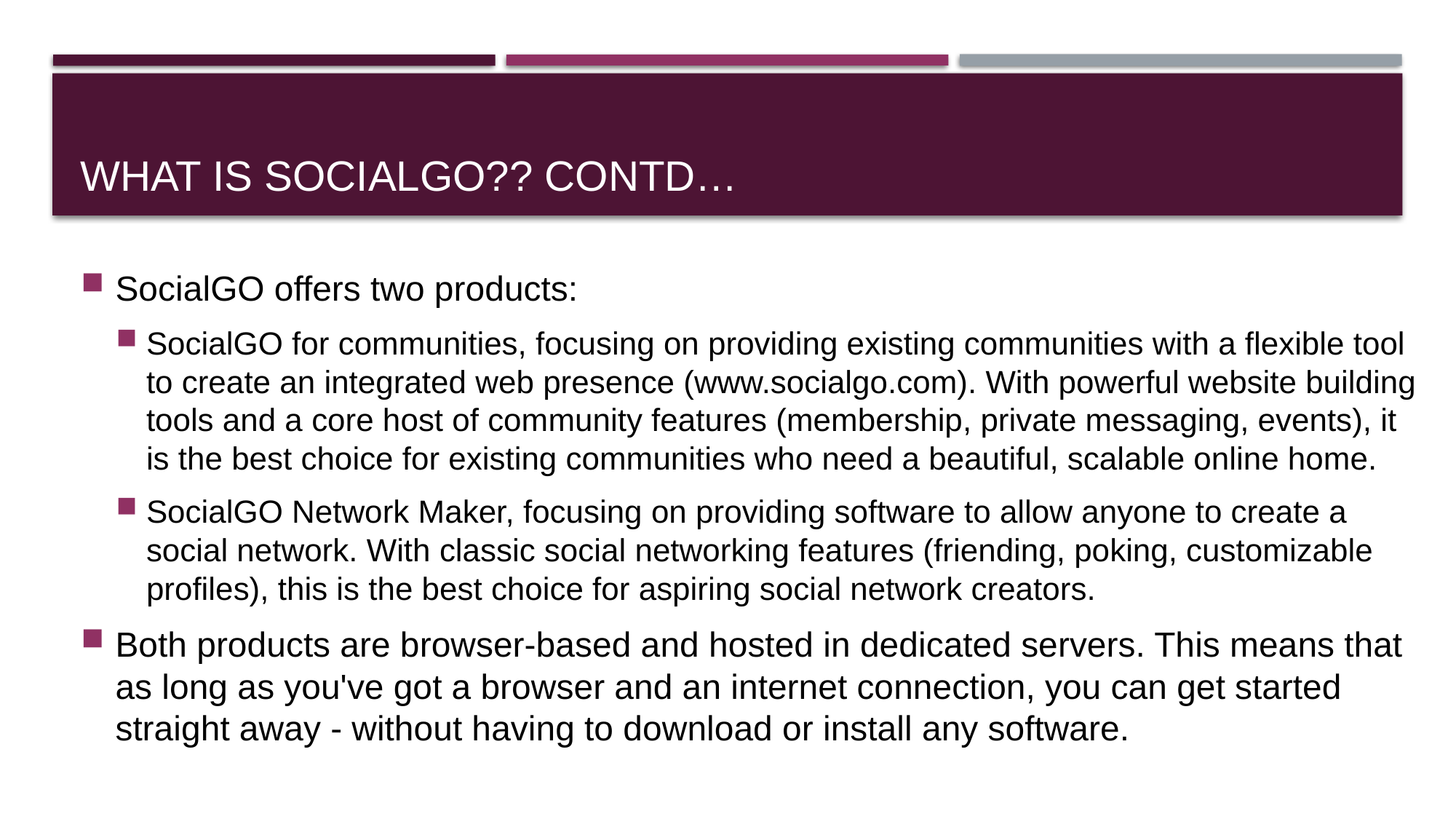

# What is socialgo?? Contd…
SocialGO offers two products:
SocialGO for communities, focusing on providing existing communities with a flexible tool to create an integrated web presence (www.socialgo.com). With powerful website building tools and a core host of community features (membership, private messaging, events), it is the best choice for existing communities who need a beautiful, scalable online home.
SocialGO Network Maker, focusing on providing software to allow anyone to create a social network. With classic social networking features (friending, poking, customizable profiles), this is the best choice for aspiring social network creators.
Both products are browser-based and hosted in dedicated servers. This means that as long as you've got a browser and an internet connection, you can get started straight away - without having to download or install any software.